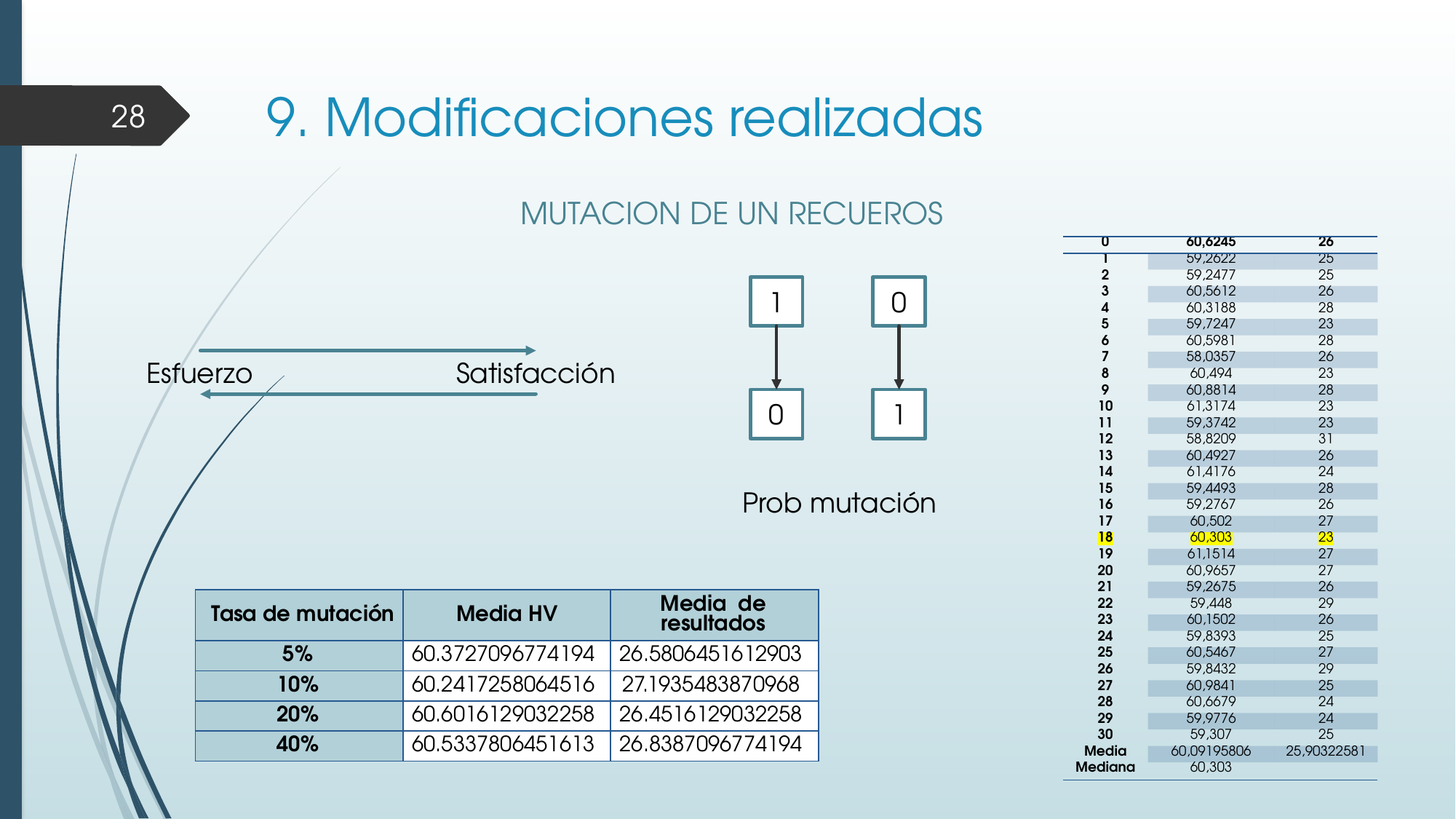

9. Modificaciones realizadas
28
MUTACION DE UN RECUEROS
| 0 | 60,6245 | 26 |
| --- | --- | --- |
| 1 | 59,2622 | 25 |
| 2 | 59,2477 | 25 |
| 3 | 60,5612 | 26 |
| 4 | 60,3188 | 28 |
| 5 | 59,7247 | 23 |
| 6 | 60,5981 | 28 |
| 7 | 58,0357 | 26 |
| 8 | 60,494 | 23 |
| 9 | 60,8814 | 28 |
| 10 | 61,3174 | 23 |
| 11 | 59,3742 | 23 |
| 12 | 58,8209 | 31 |
| 13 | 60,4927 | 26 |
| 14 | 61,4176 | 24 |
| 15 | 59,4493 | 28 |
| 16 | 59,2767 | 26 |
| 17 | 60,502 | 27 |
| 18 | 60,303 | 23 |
| 19 | 61,1514 | 27 |
| 20 | 60,9657 | 27 |
| 21 | 59,2675 | 26 |
| 22 | 59,448 | 29 |
| 23 | 60,1502 | 26 |
| 24 | 59,8393 | 25 |
| 25 | 60,5467 | 27 |
| 26 | 59,8432 | 29 |
| 27 | 60,9841 | 25 |
| 28 | 60,6679 | 24 |
| 29 | 59,9776 | 24 |
| 30 | 59,307 | 25 |
| Media | 60,09195806 | 25,90322581 |
| Mediana | 60,303 |  |
1
0
Esfuerzo
Satisfacción
0
1
Prob mutación
| Tasa de mutación | Media HV | Media de resultados |
| --- | --- | --- |
| 5% | 60.3727096774194 | 26.5806451612903 |
| 10% | 60.2417258064516 | 27.1935483870968 |
| 20% | 60.6016129032258 | 26.4516129032258 |
| 40% | 60.5337806451613 | 26.8387096774194 |